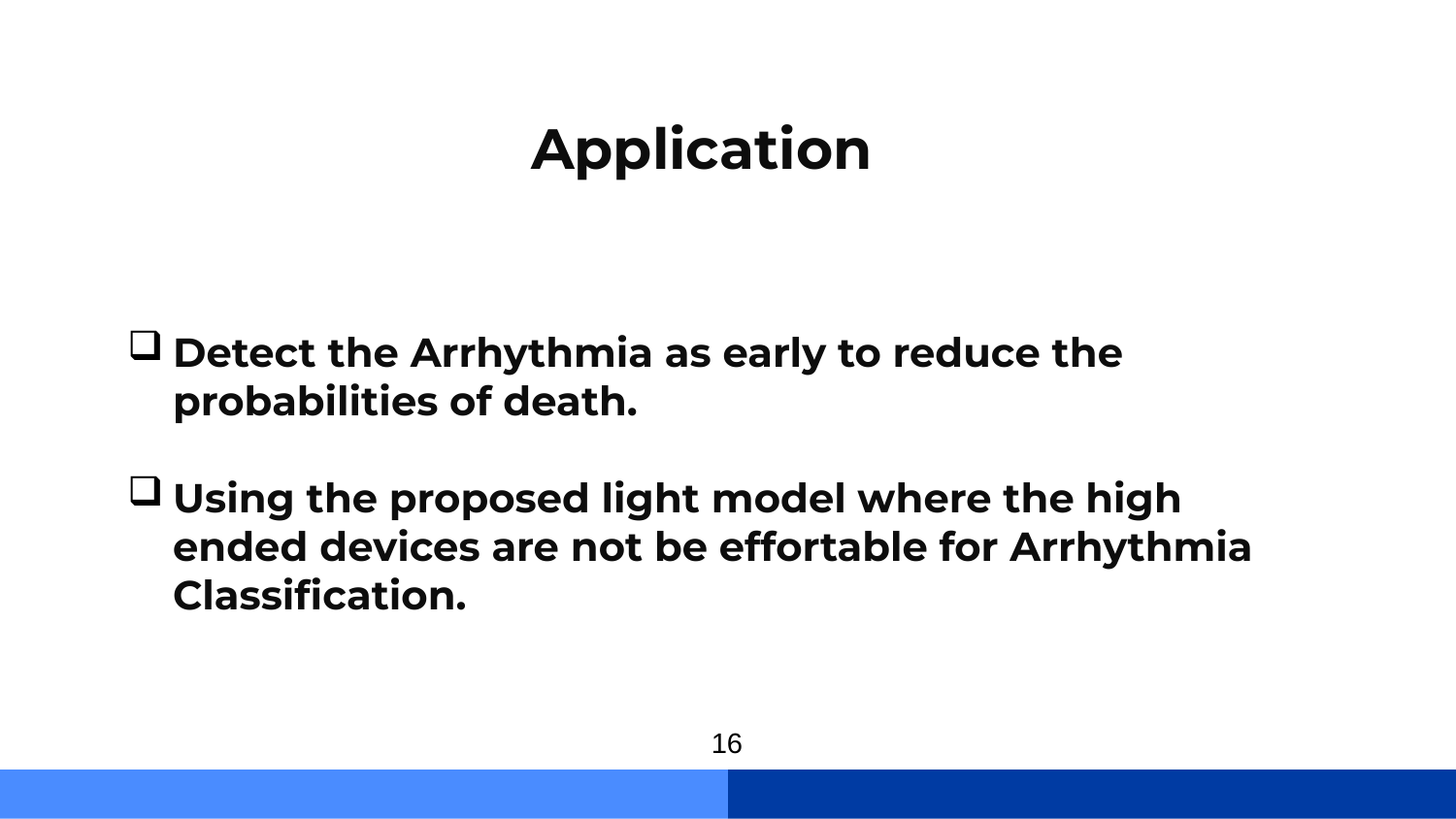

# Application

Detect the Arrhythmia as early to reduce the probabilities of death.

Using the proposed light model where the high ended devices are not be effortable for Arrhythmia Classification.
16